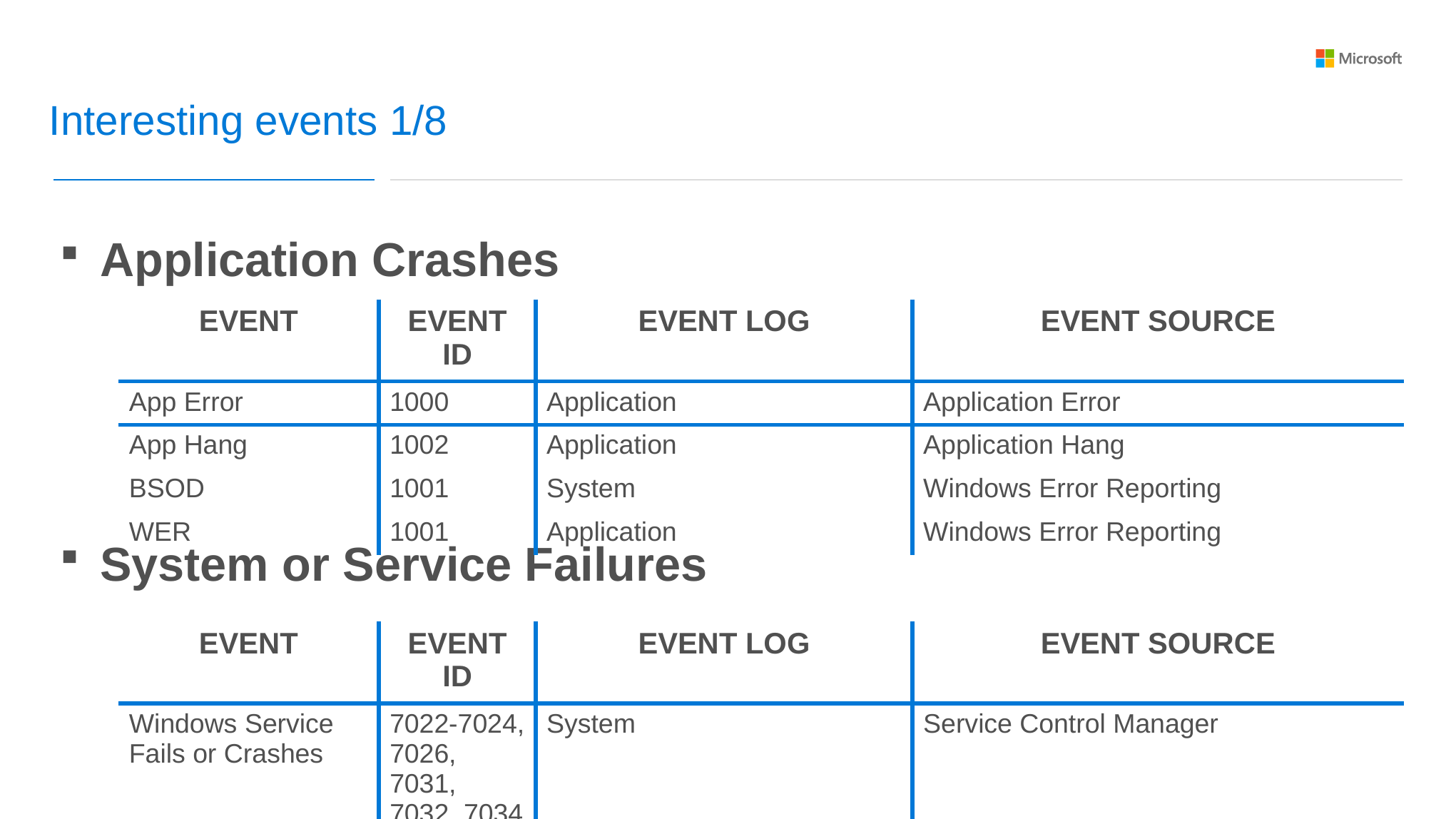

Interesting events 1/8
Application Crashes

System or Service Failures
| EVENT | EVENT ID | EVENT LOG | EVENT SOURCE |
| --- | --- | --- | --- |
| App Error | 1000 | Application | Application Error |
| App Hang | 1002 | Application | Application Hang |
| BSOD | 1001 | System | Windows Error Reporting |
| WER | 1001 | Application | Windows Error Reporting |
| EVENT | EVENT ID | EVENT LOG | EVENT SOURCE |
| --- | --- | --- | --- |
| Windows Service Fails or Crashes | 7022-7024, 7026, 7031, 7032, 7034 | System | Service Control Manager |